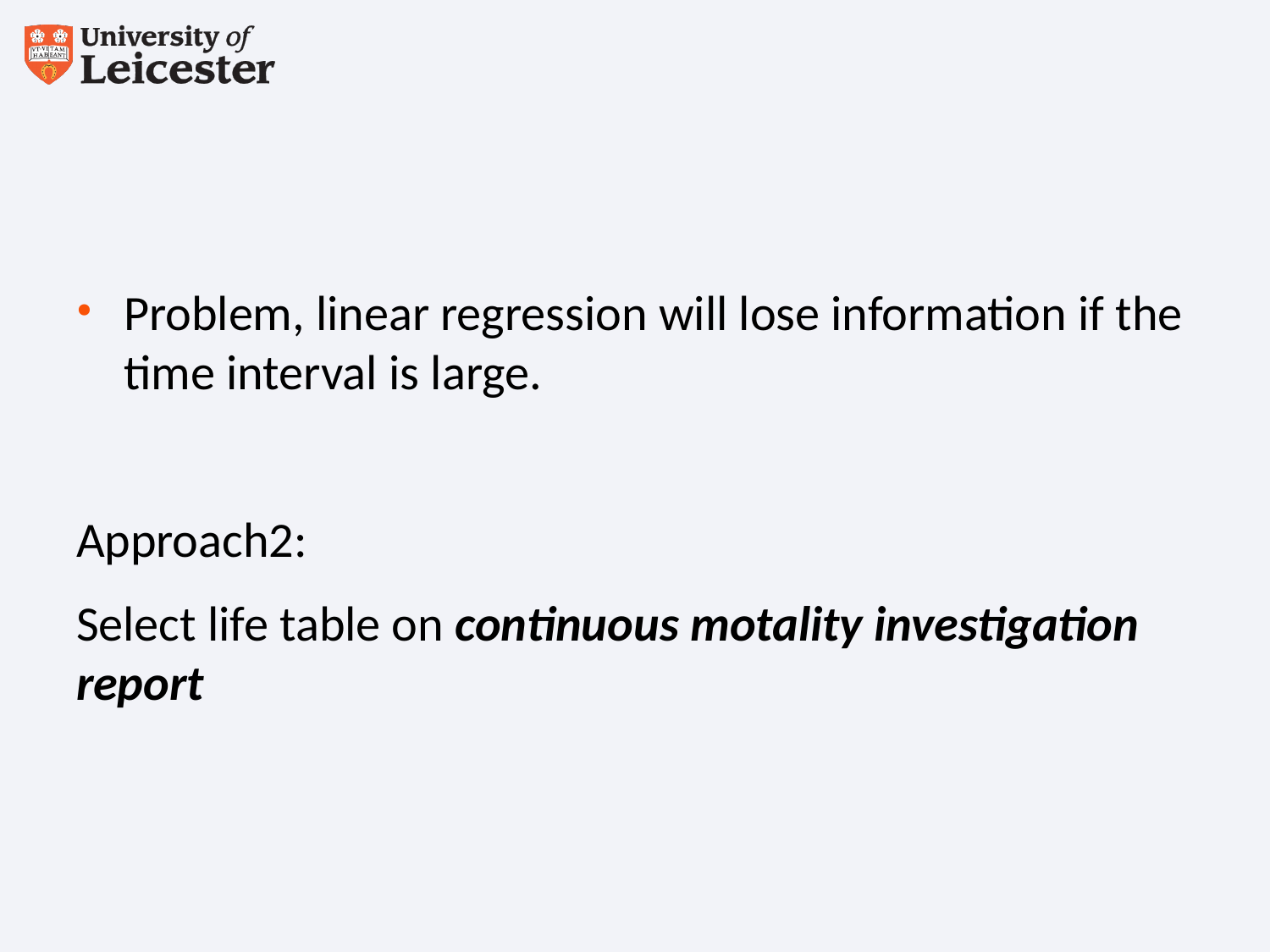

#
Problem, linear regression will lose information if the time interval is large.

Approach2:
Select life table on continuous motality investigation report